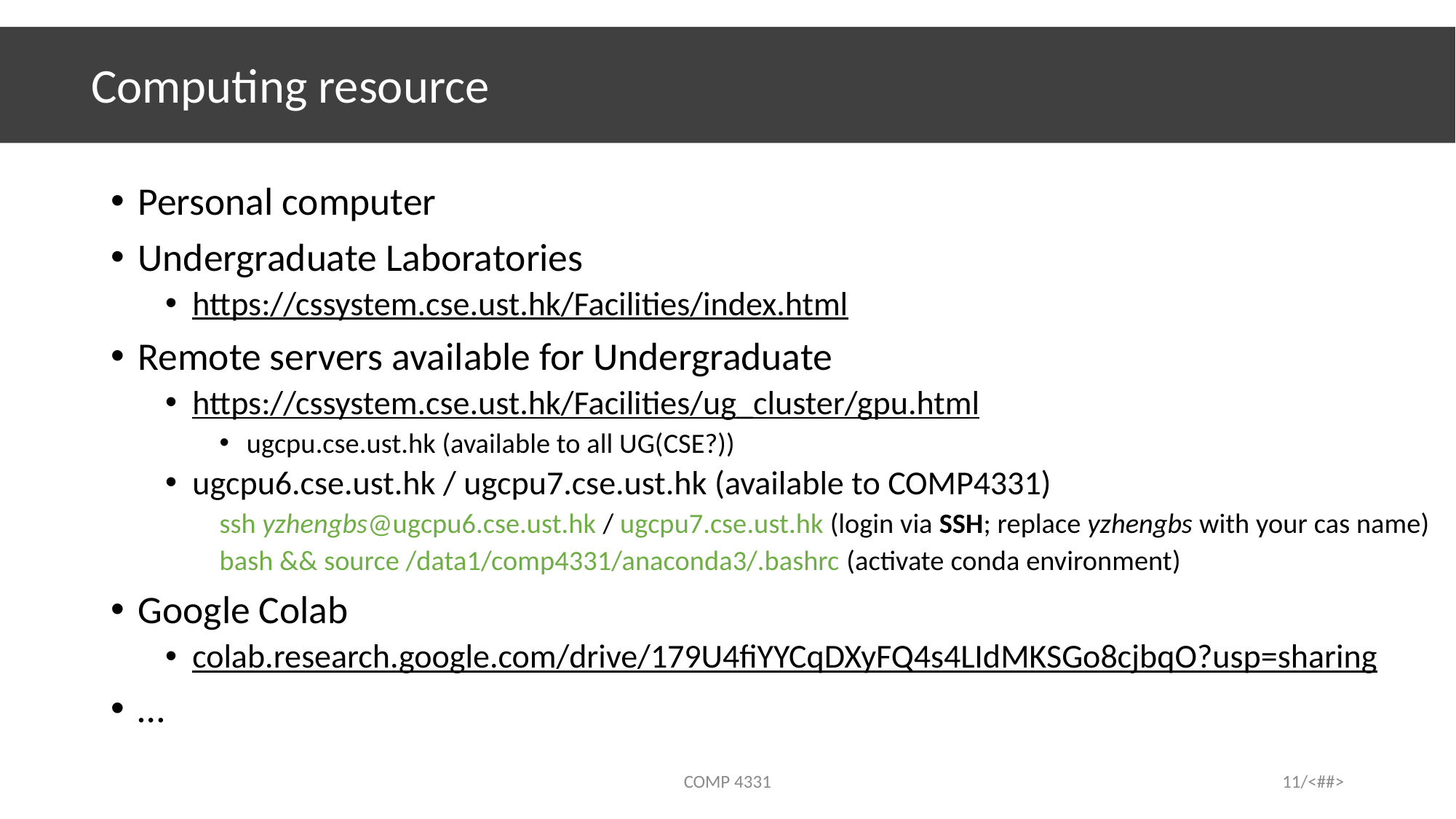

# Computing resource
Personal computer
Undergraduate Laboratories
https://cssystem.cse.ust.hk/Facilities/index.html
Remote servers available for Undergraduate
https://cssystem.cse.ust.hk/Facilities/ug_cluster/gpu.html
ugcpu.cse.ust.hk (available to all UG(CSE?))
ugcpu6.cse.ust.hk / ugcpu7.cse.ust.hk (available to COMP4331)
ssh yzhengbs@ugcpu6.cse.ust.hk / ugcpu7.cse.ust.hk (login via SSH; replace yzhengbs with your cas name)
bash && source /data1/comp4331/anaconda3/.bashrc (activate conda environment)
Google Colab
colab.research.google.com/drive/179U4fiYYCqDXyFQ4s4LIdMKSGo8cjbqO?usp=sharing
…

COMP 4331
11